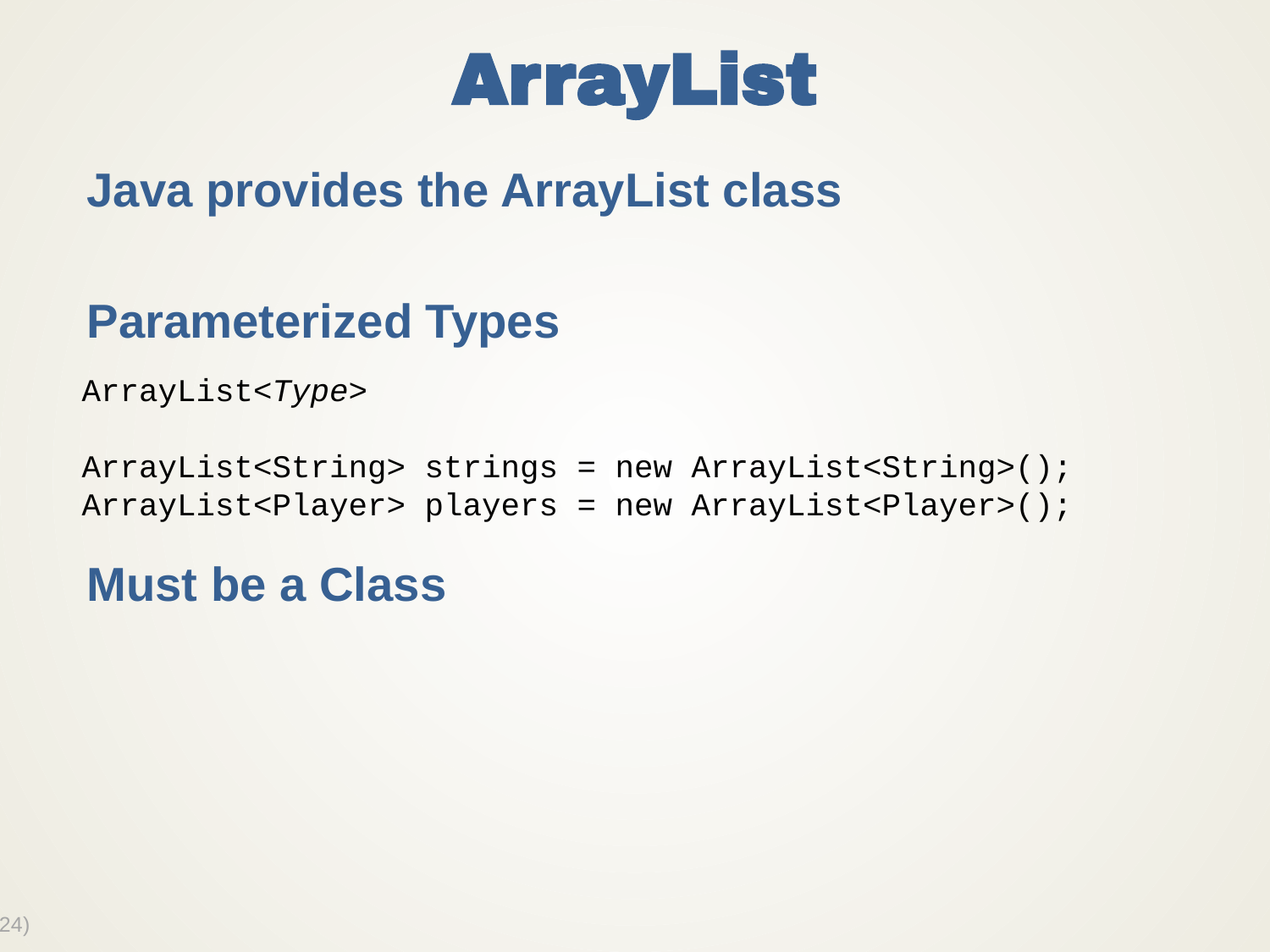

# ArrayList
Java provides the ArrayList class

Parameterized Types

Must be a Class
ArrayList<Type>

ArrayList<String> strings = new ArrayList<String>();
ArrayList<Player> players = new ArrayList<Player>();